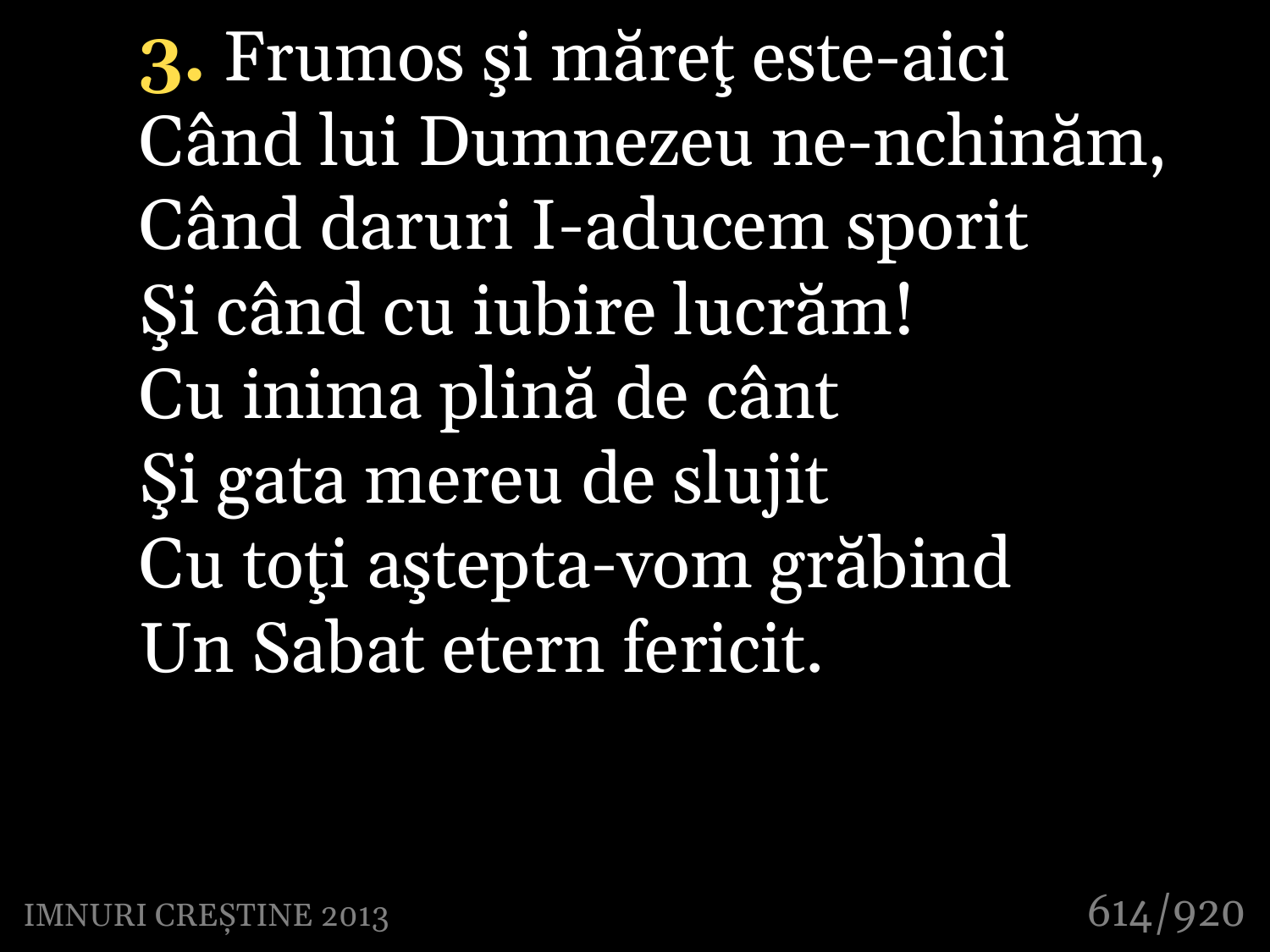

3. Frumos şi măreţ este-aici
Când lui Dumnezeu ne-nchinăm,
Când daruri I-aducem sporit
Şi când cu iubire lucrăm!
Cu inima plină de cânt
Şi gata mereu de slujit
Cu toţi aştepta-vom grăbind
Un Sabat etern fericit.
614/920
IMNURI CREȘTINE 2013